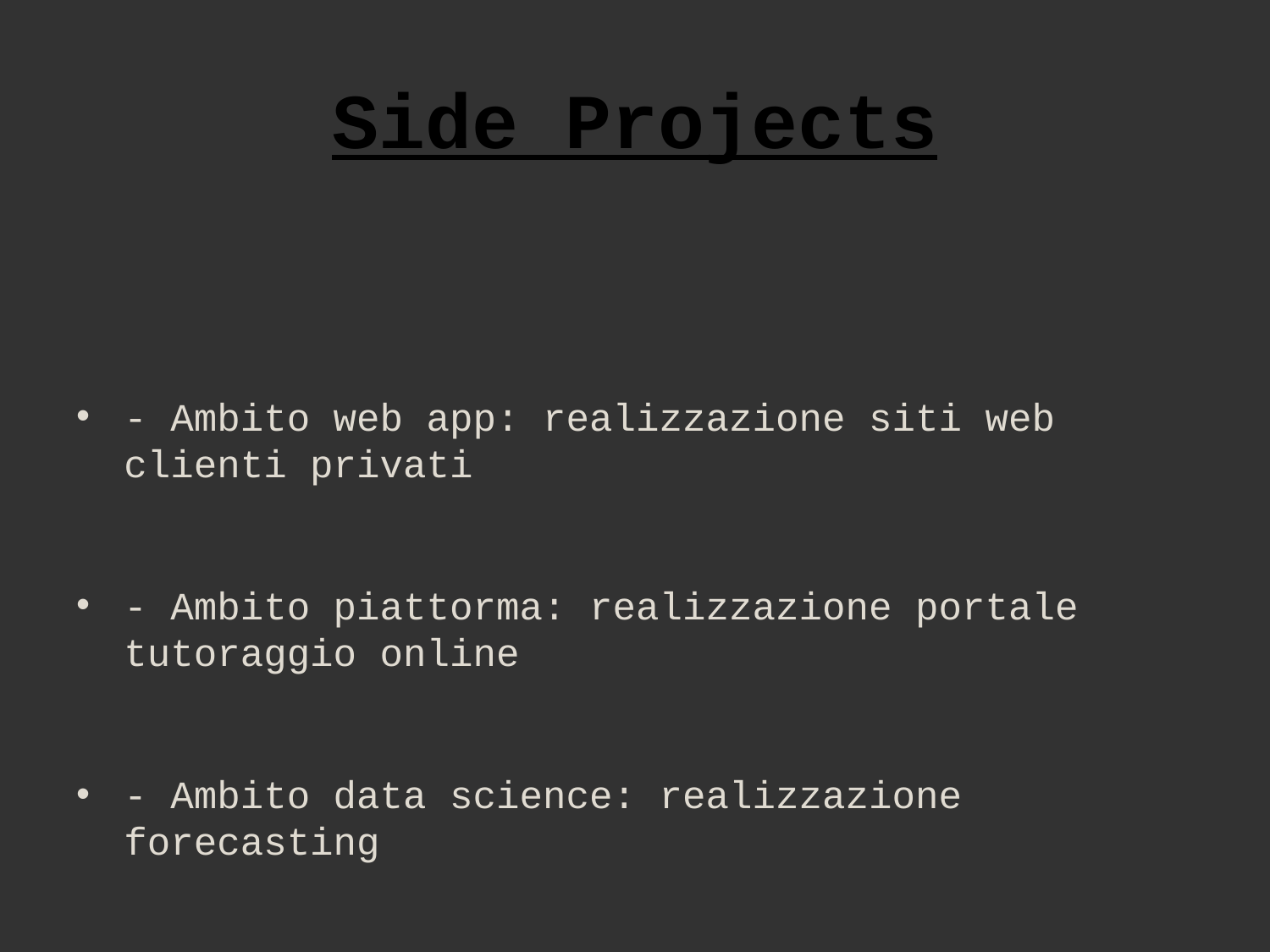

# Side Projects

- Ambito web app: realizzazione siti web clienti privati
- Ambito piattorma: realizzazione portale tutoraggio online
- Ambito data science: realizzazione forecasting